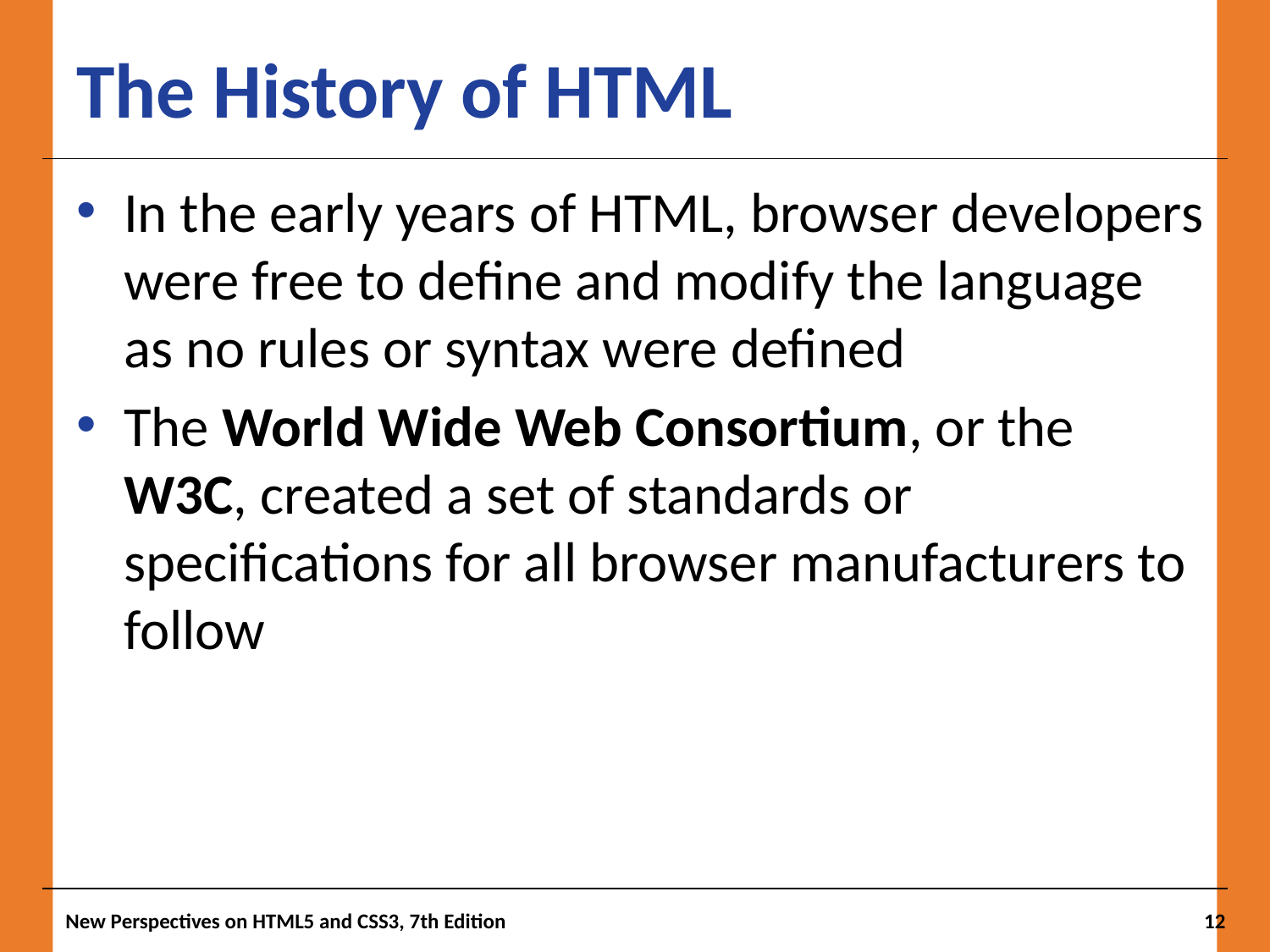

# The History of HTML
In the early years of HTML, browser developers were free to define and modify the language as no rules or syntax were defined
The World Wide Web Consortium, or the W3C, created a set of standards or specifications for all browser manufacturers to follow

New Perspectives on HTML5 and CSS3, 7th Edition
12